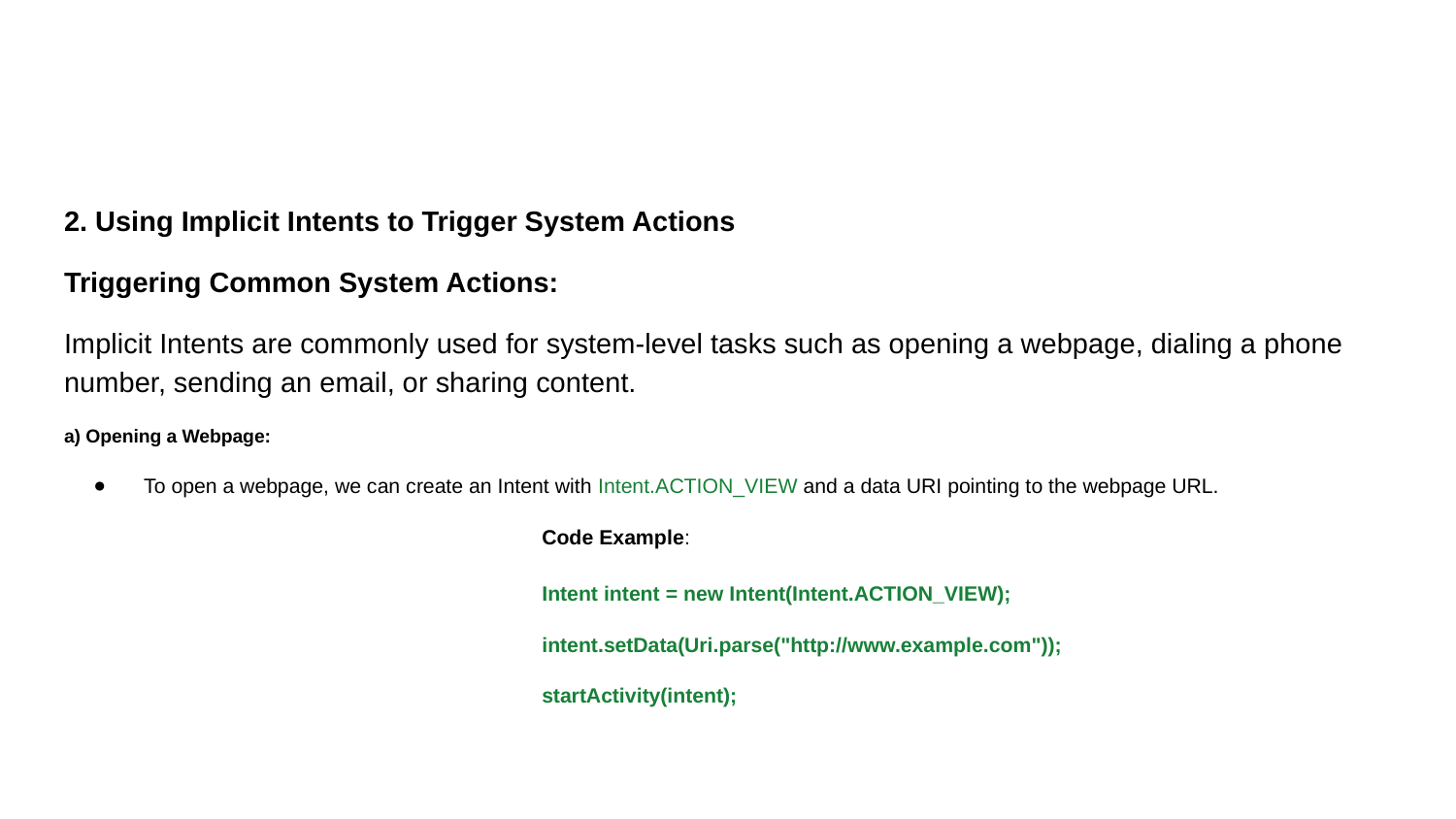

#
2. Using Implicit Intents to Trigger System Actions
Triggering Common System Actions:
Implicit Intents are commonly used for system-level tasks such as opening a webpage, dialing a phone number, sending an email, or sharing content.
a) Opening a Webpage:
To open a webpage, we can create an Intent with Intent.ACTION_VIEW and a data URI pointing to the webpage URL.
Code Example:
Intent intent = new Intent(Intent.ACTION_VIEW);
intent.setData(Uri.parse("http://www.example.com"));
startActivity(intent);